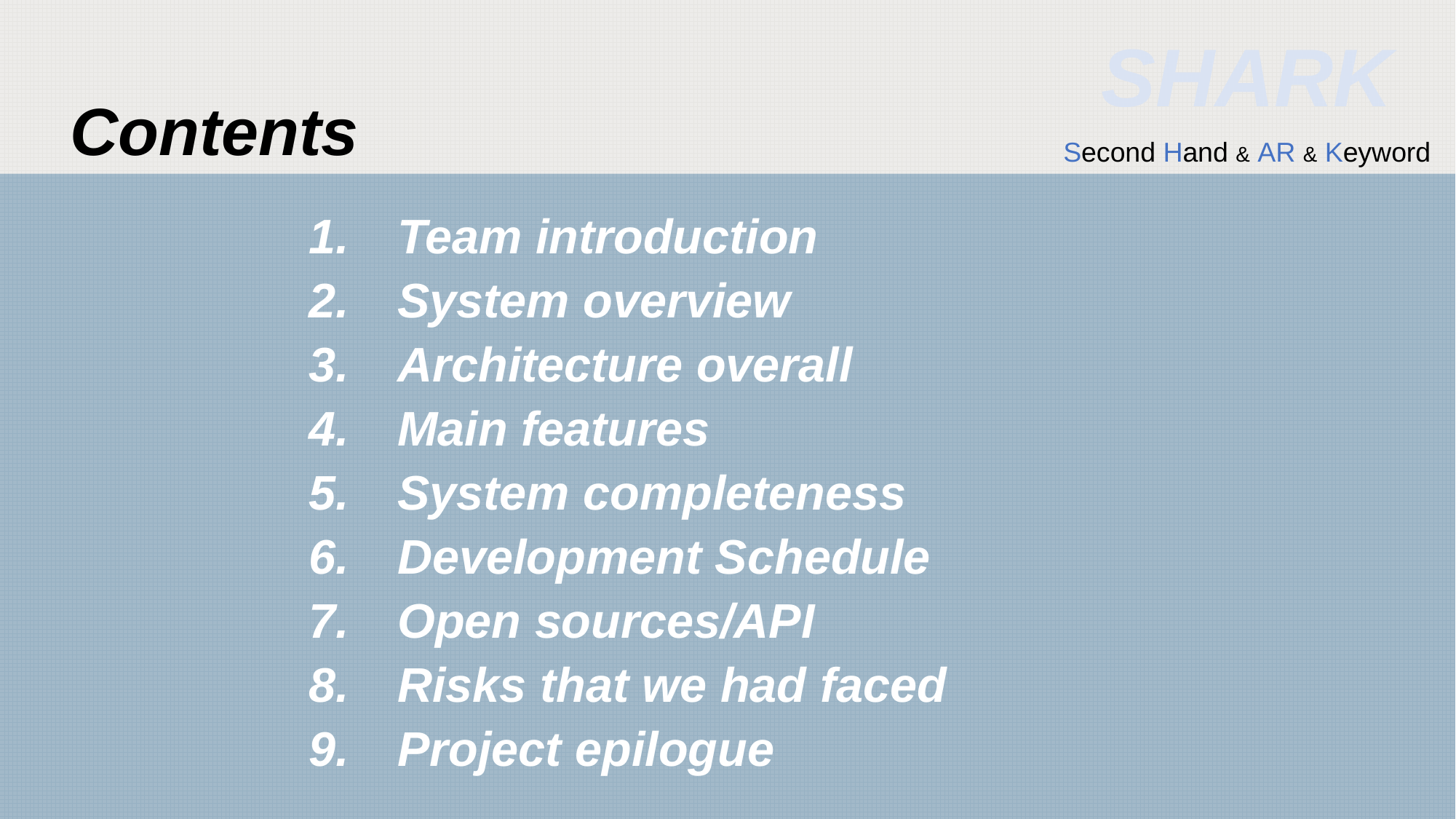

SHARK
Contents
Second Hand & AR & Keyword

Team introduction
System overview
Architecture overall
Main features
System completeness
Development Schedule
Open sources/API
Risks that we had faced
Project epilogue